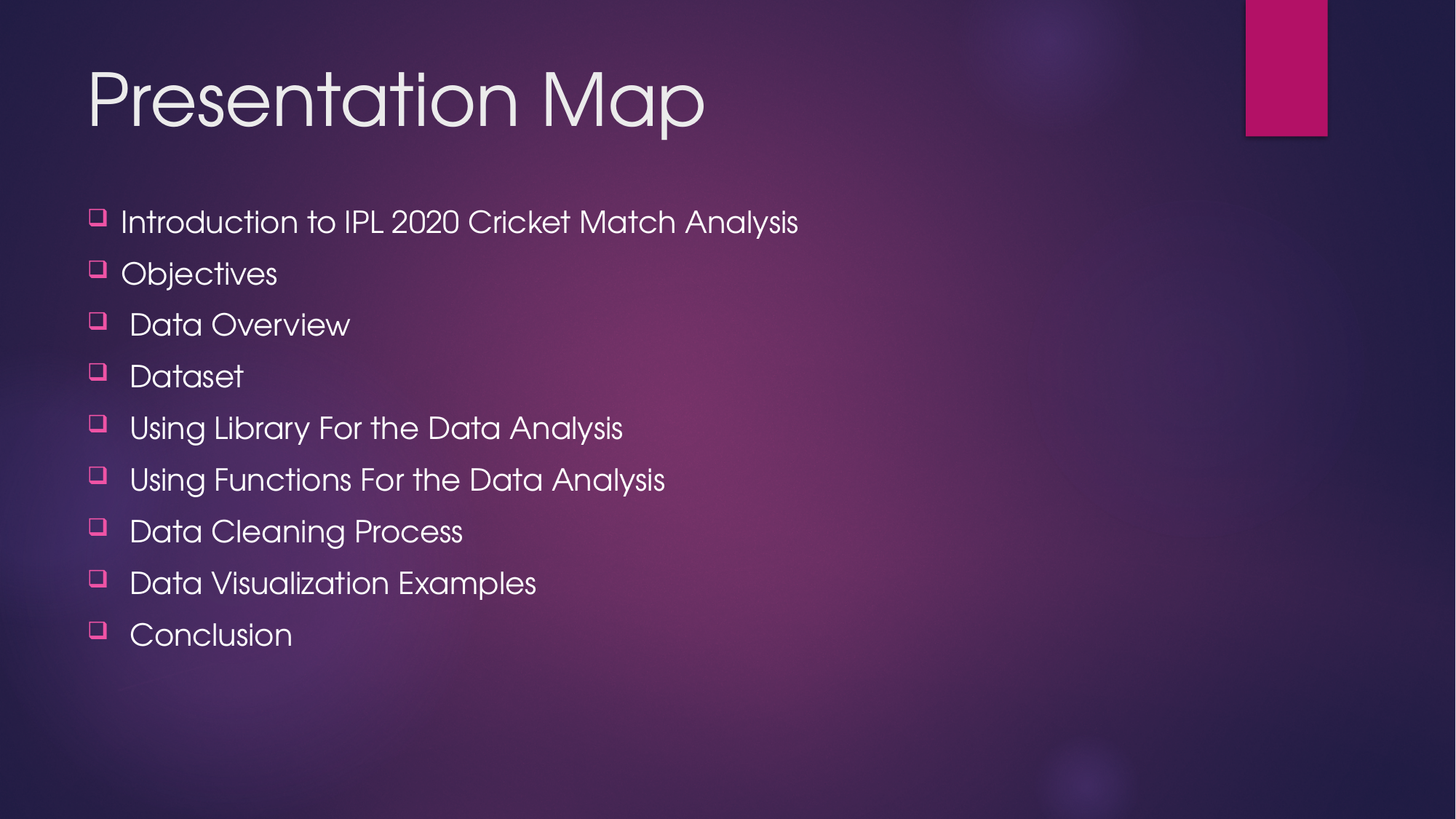

# Presentation Map
Introduction to IPL 2020 Cricket Match Analysis
Objectives
 Data Overview
 Dataset
 Using Library For the Data Analysis
 Using Functions For the Data Analysis
 Data Cleaning Process
 Data Visualization Examples
 Conclusion